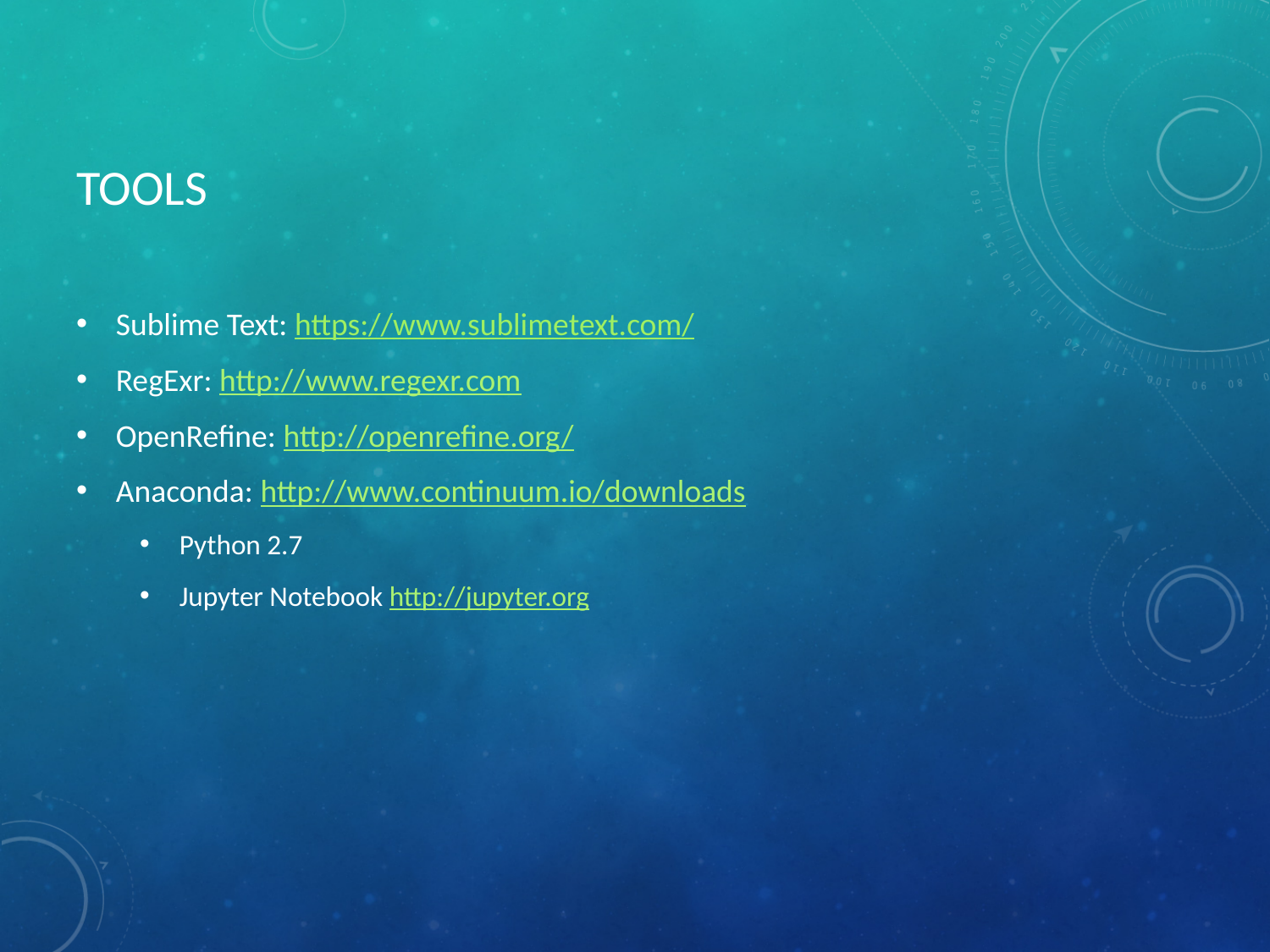

# Tools
Sublime Text: https://www.sublimetext.com/
RegExr: http://www.regexr.com
OpenRefine: http://openrefine.org/
Anaconda: http://www.continuum.io/downloads
Python 2.7
Jupyter Notebook http://jupyter.org